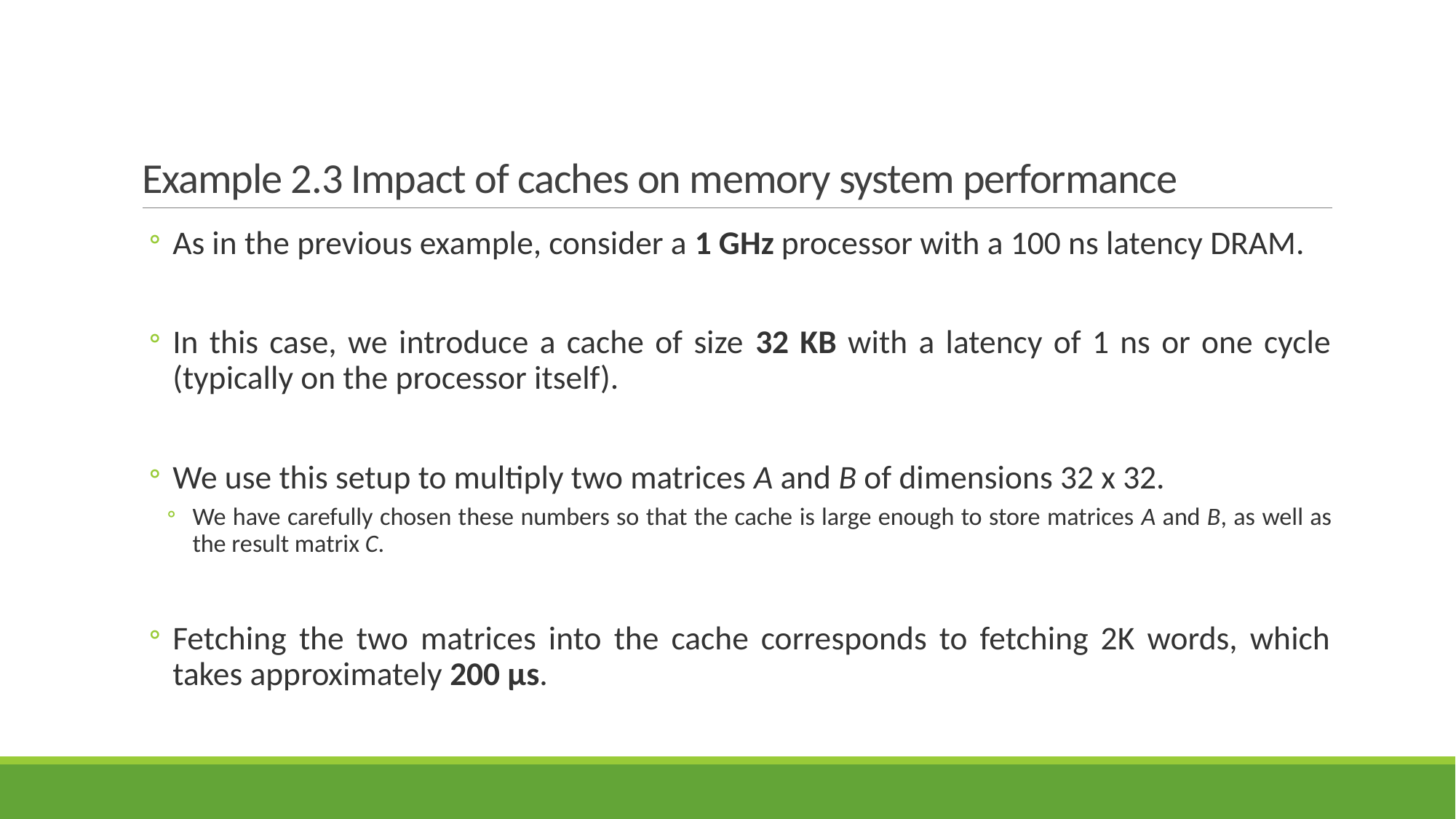

# Example 2.3 Impact of caches on memory system performance
As in the previous example, consider a 1 GHz processor with a 100 ns latency DRAM.

In this case, we introduce a cache of size 32 KB with a latency of 1 ns or one cycle (typically on the processor itself).

We use this setup to multiply two matrices A and B of dimensions 32 x 32.
We have carefully chosen these numbers so that the cache is large enough to store matrices A and B, as well as the result matrix C.

Fetching the two matrices into the cache corresponds to fetching 2K words, which takes approximately 200 µs.